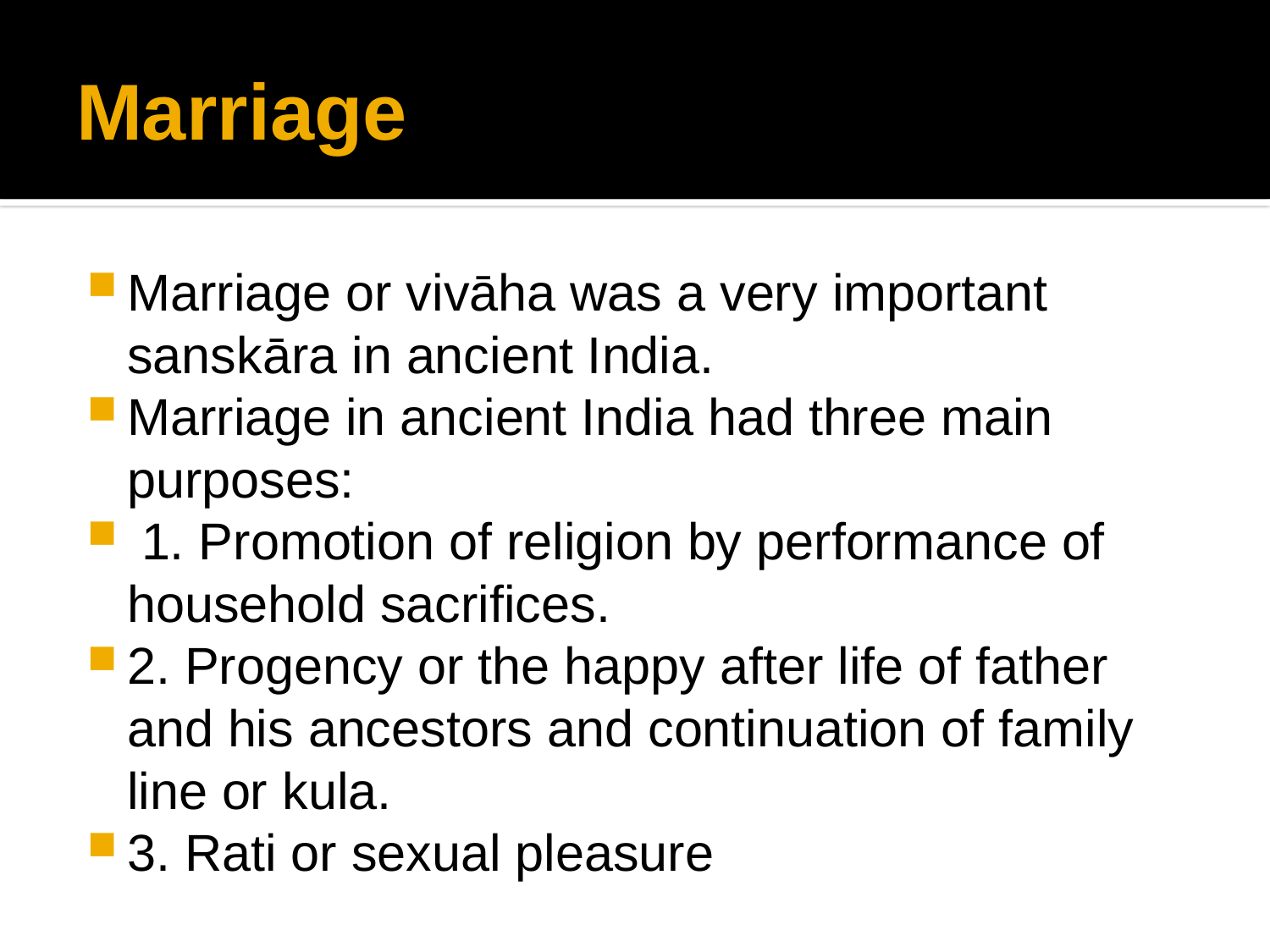

# Marriage
Marriage or vivāha was a very important sanskāra in ancient India.
Marriage in ancient India had three main purposes:
 1. Promotion of religion by performance of household sacrifices.
2. Progency or the happy after life of father and his ancestors and continuation of family line or kula.
3. Rati or sexual pleasure